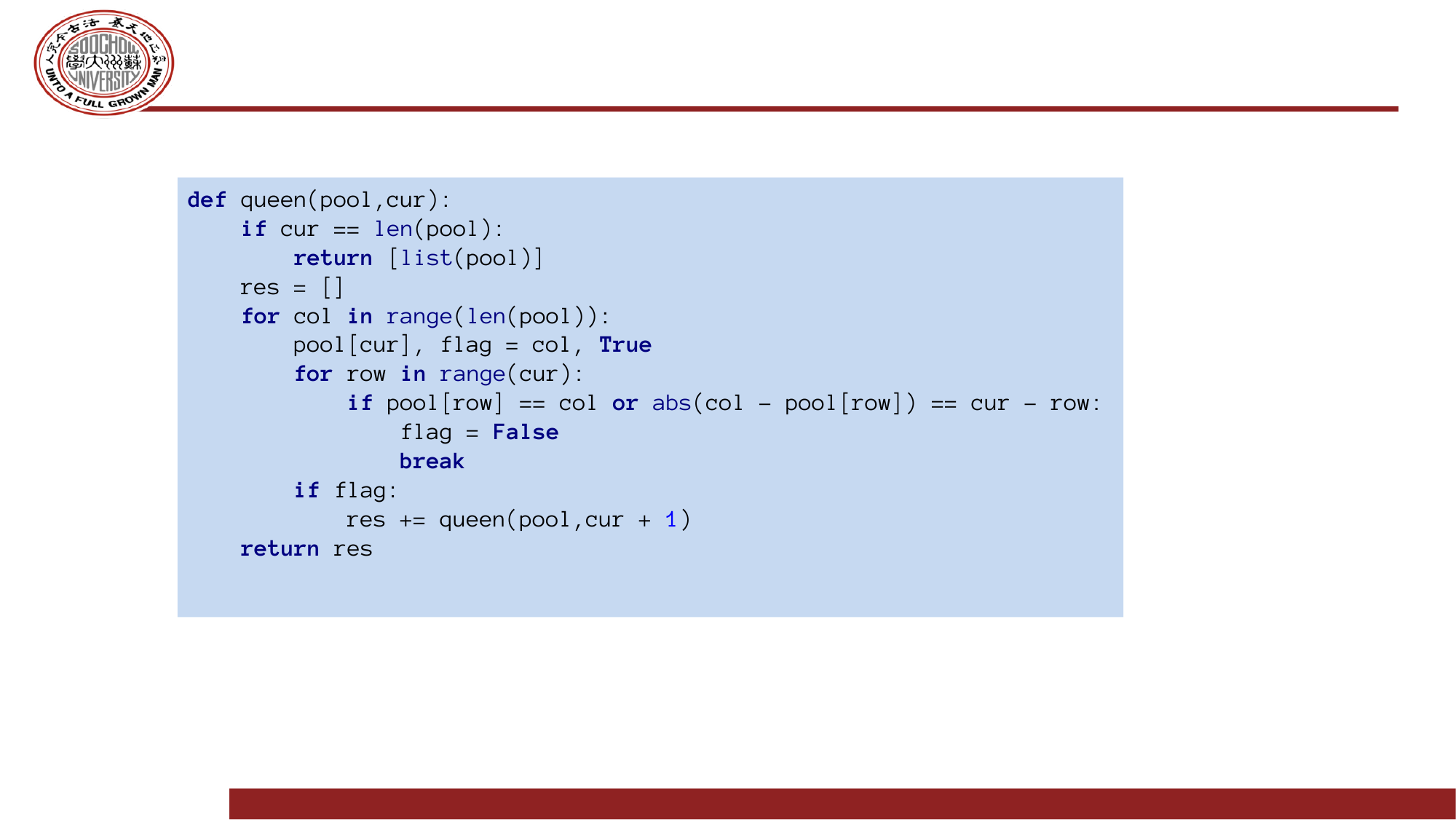

#
def queen(pool,cur):
    if cur == len(pool):
        return [list(pool)]
    res = []
    for col in range(len(pool)):
        pool[cur], flag = col, True
        for row in range(cur):
            if pool[row] == col or abs(col - pool[row]) == cur - row:
                flag = False
                break
        if flag:
            res += queen(pool,cur + 1)
    return res